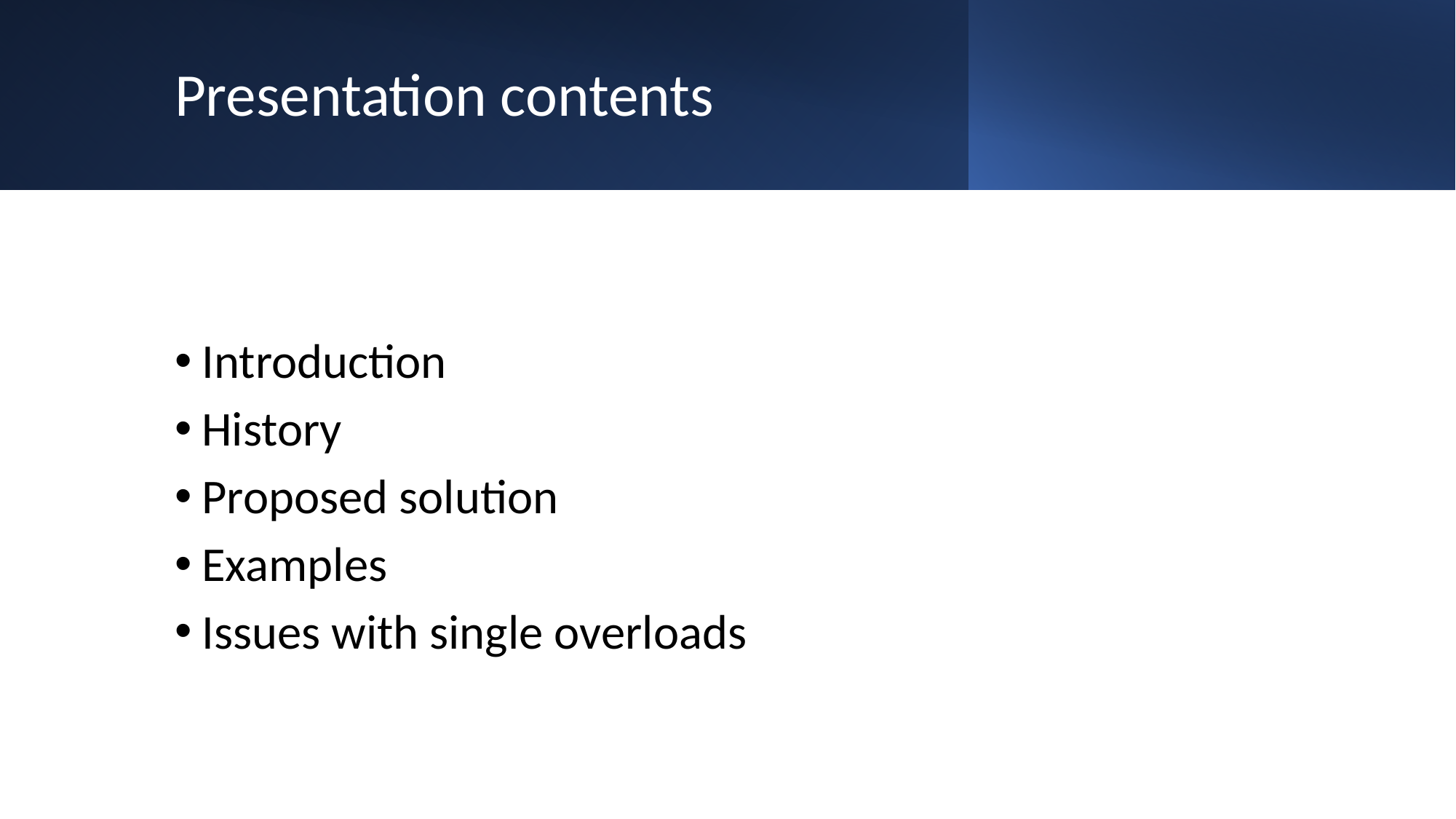

# Presentation contents
Introduction
History
Proposed solution
Examples
Issues with single overloads